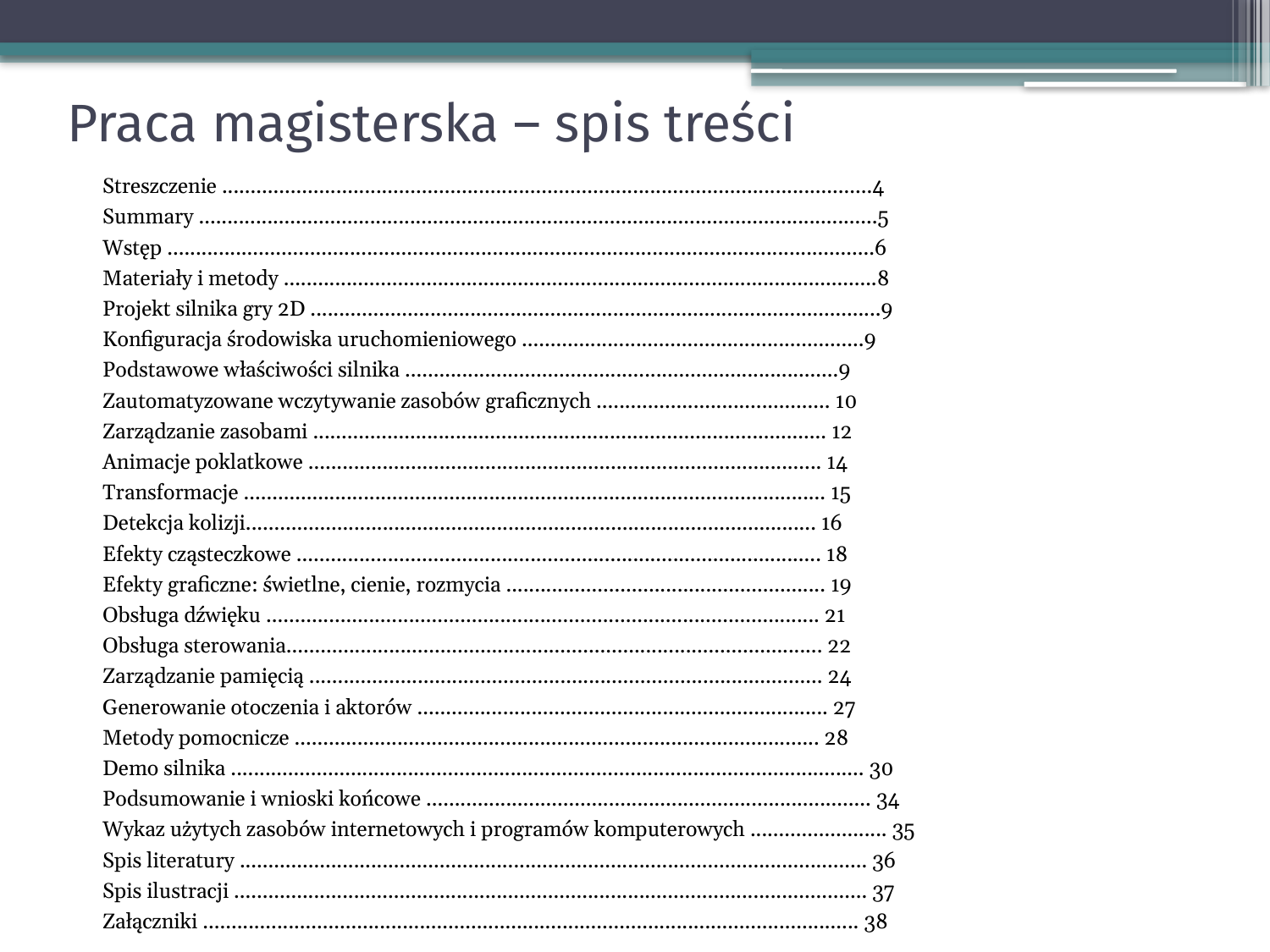

# Praca magisterska – spis treści
Streszczenie ..................................................................................................................4
Summary .......................................................................................................................5
Wstęp ............................................................................................................................6
Materiały i metody ........................................................................................................8
Projekt silnika gry 2D ....................................................................................................9
Konfiguracja środowiska uruchomieniowego ............................................................9
Podstawowe właściwości silnika ............................................................................9
Zautomatyzowane wczytywanie zasobów graficznych ......................................... 10
Zarządzanie zasobami .......................................................................................... 12
Animacje poklatkowe .......................................................................................... 14
Transformacje ...................................................................................................... 15
Detekcja kolizji.................................................................................................... 16
Efekty cząsteczkowe ............................................................................................ 18
Efekty graficzne: świetlne, cienie, rozmycia ........................................................ 19
Obsługa dźwięku ................................................................................................. 21
Obsługa sterowania.............................................................................................. 22
Zarządzanie pamięcią .......................................................................................... 24
Generowanie otoczenia i aktorów ........................................................................ 27
Metody pomocnicze ............................................................................................ 28
Demo silnika ............................................................................................................... 30
Podsumowanie i wnioski końcowe .............................................................................. 34
Wykaz użytych zasobów internetowych i programów komputerowych ........................ 35
Spis literatury .............................................................................................................. 36
Spis ilustracji ............................................................................................................... 37
Załączniki ................................................................................................................... 38